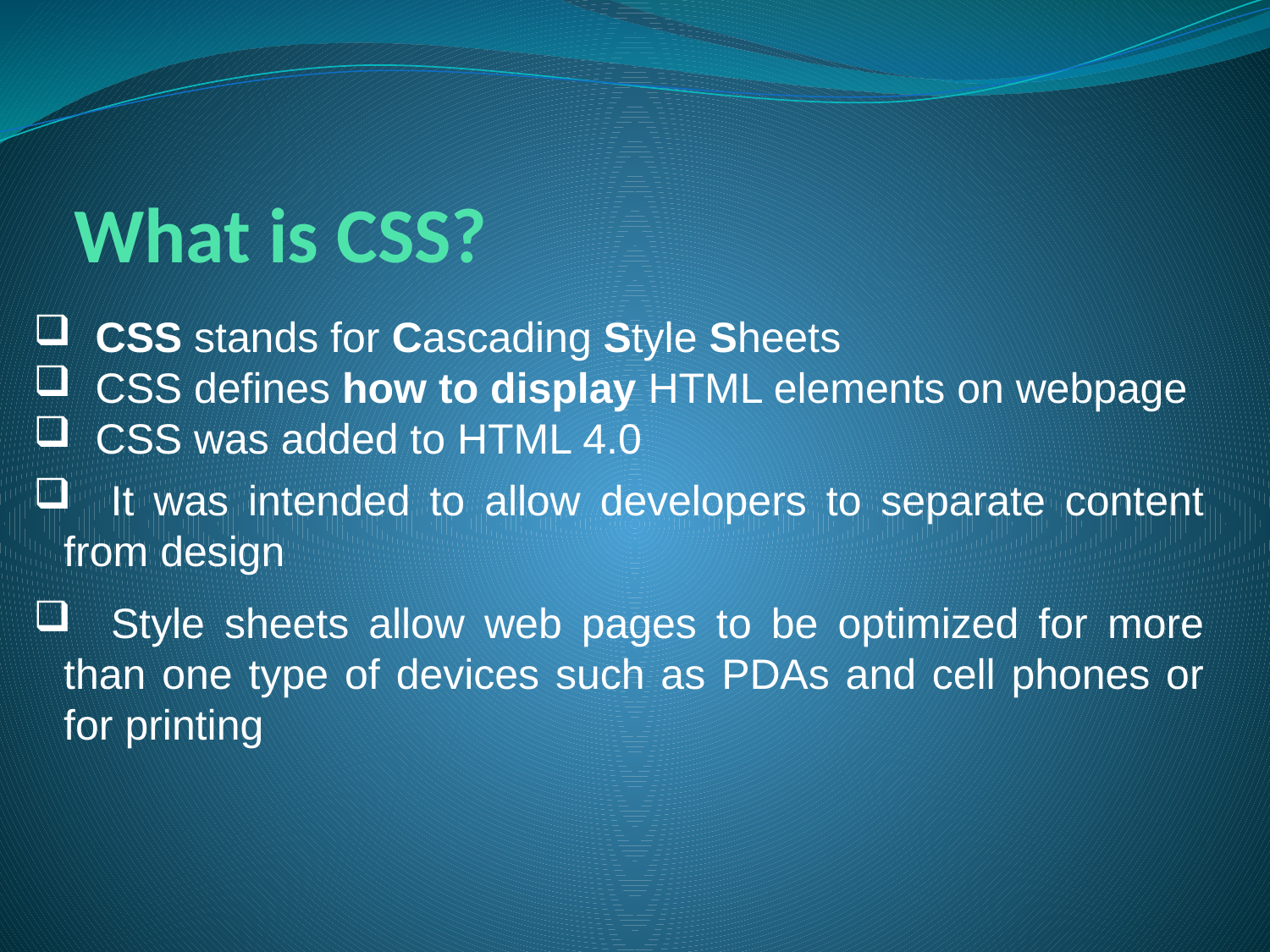

# What is CSS?
  CSS stands for Cascading Style Sheets
  CSS defines how to display HTML elements on webpage
  CSS was added to HTML 4.0
  It was intended to allow developers to separate content from design
  Style sheets allow web pages to be optimized for more than one type of devices such as PDAs and cell phones or for printing